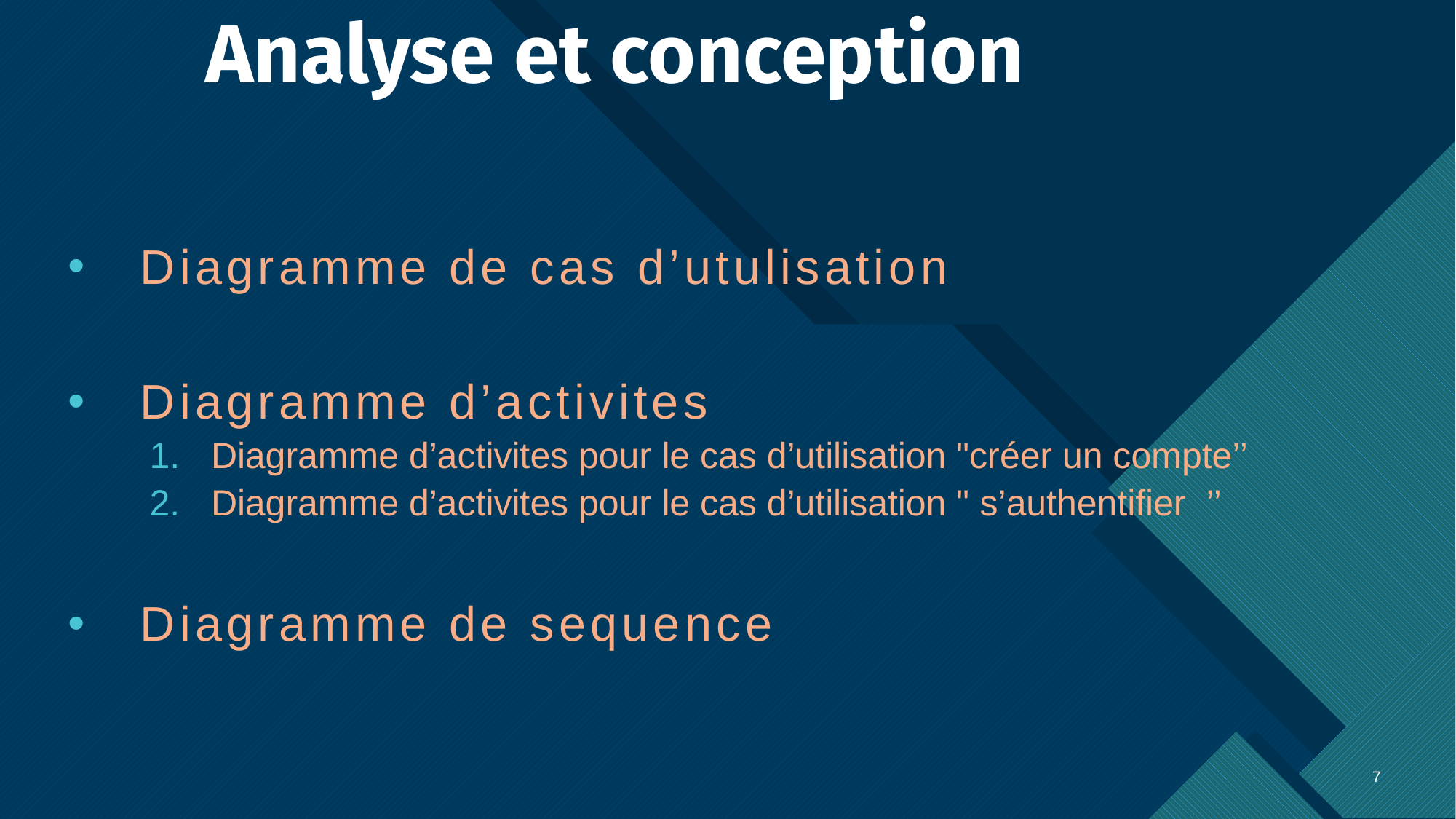

# Analyse et conception
 Diagramme de cas d’utulisation

 Diagramme d’activites
Diagramme d’activites pour le cas d’utilisation "créer un compte’’
Diagramme d’activites pour le cas d’utilisation " s’authentifier  ’’

 Diagramme de sequence

7